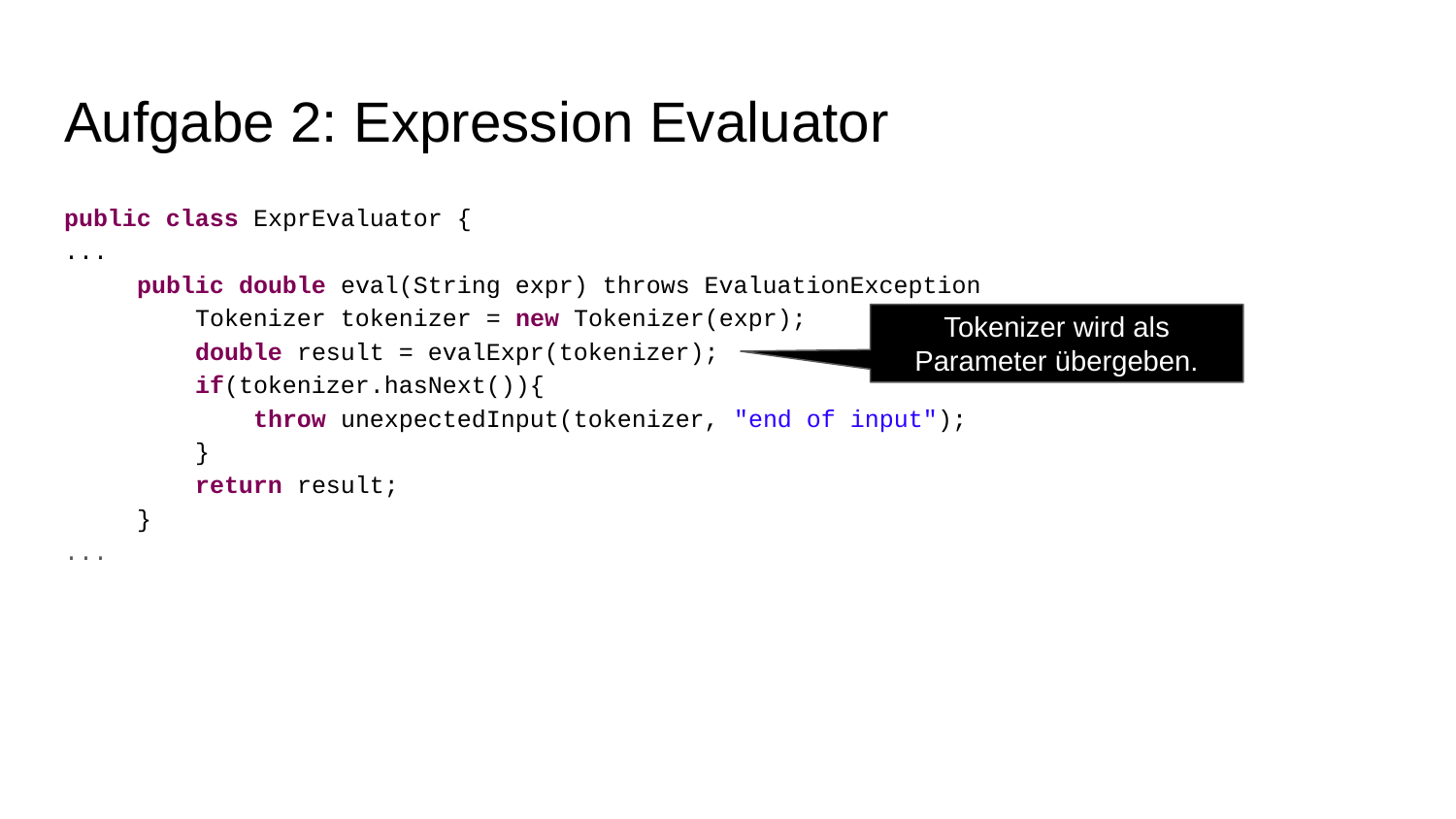

# Aufgabe 2: Expression Evaluator
public class ExprEvaluator {
...
public double eval(String expr) throws EvaluationException
    Tokenizer tokenizer = new Tokenizer(expr);
    double result = evalExpr(tokenizer);
    if(tokenizer.hasNext()){
        throw unexpectedInput(tokenizer, "end of input");
    }
    return result;
}
...
Tokenizer wird als Parameter übergeben.